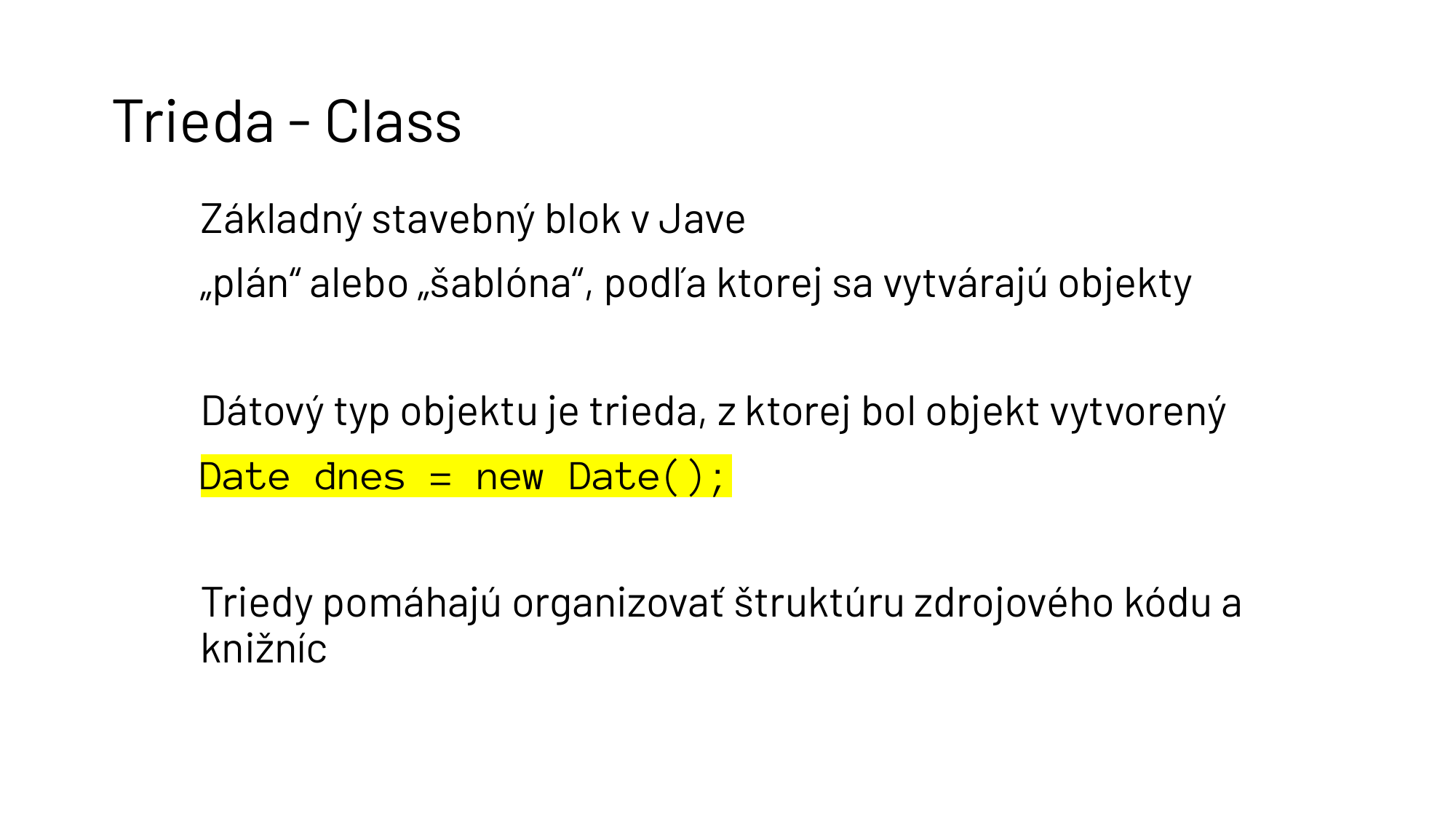

# Trieda - Class
Základný stavebný blok v Jave
„plán“ alebo „šablóna“, podľa ktorej sa vytvárajú objekty

Dátový typ objektu je trieda, z ktorej bol objekt vytvorený
Date dnes = new Date();

Triedy pomáhajú organizovať štruktúru zdrojového kódu a knižníc